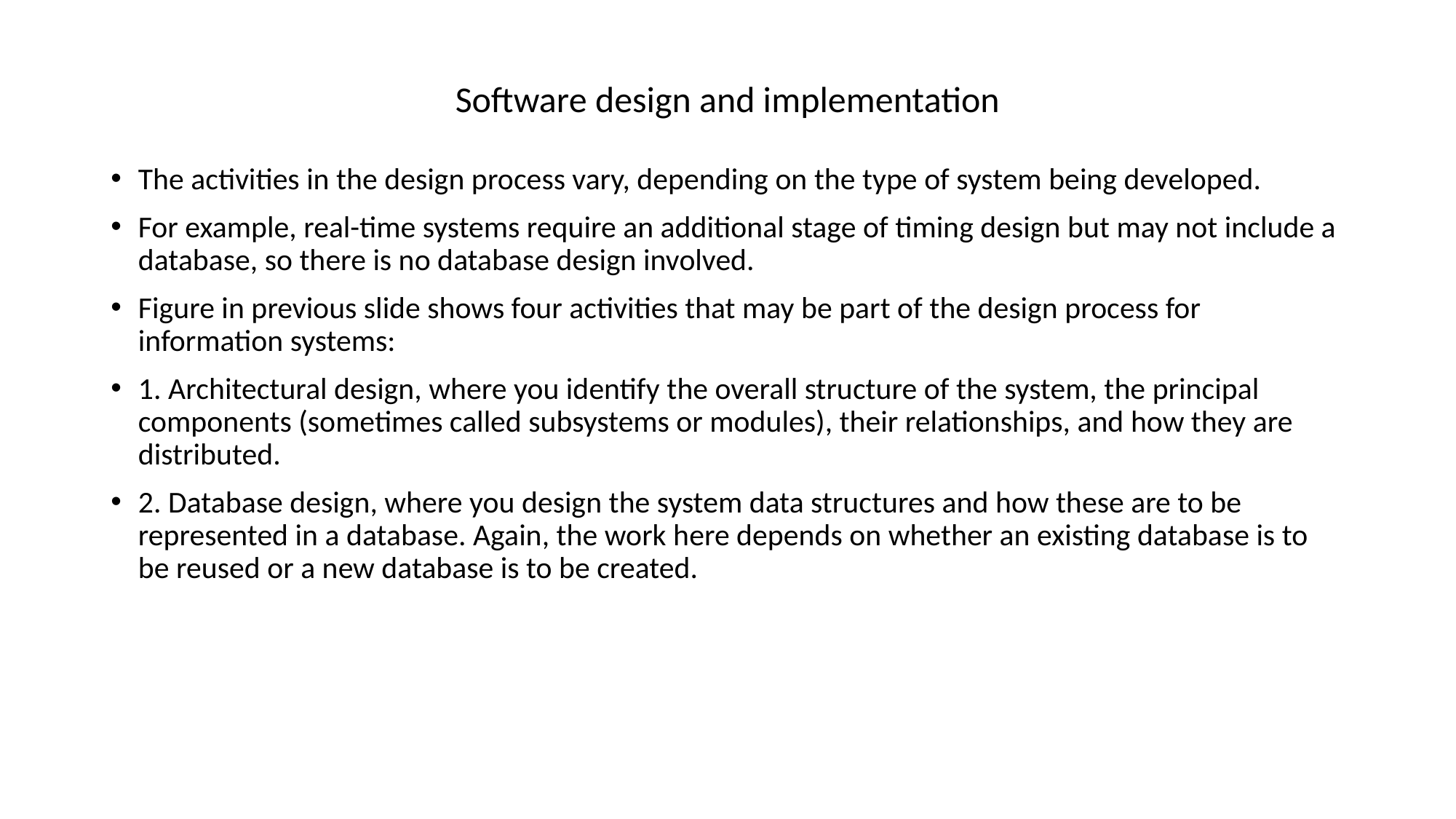

# Software design and implementation
The activities in the design process vary, depending on the type of system being developed.
For example, real-time systems require an additional stage of timing design but may not include a database, so there is no database design involved.
Figure in previous slide shows four activities that may be part of the design process for information systems:
1. Architectural design, where you identify the overall structure of the system, the principal components (sometimes called subsystems or modules), their relationships, and how they are distributed.
2. Database design, where you design the system data structures and how these are to be represented in a database. Again, the work here depends on whether an existing database is to be reused or a new database is to be created.